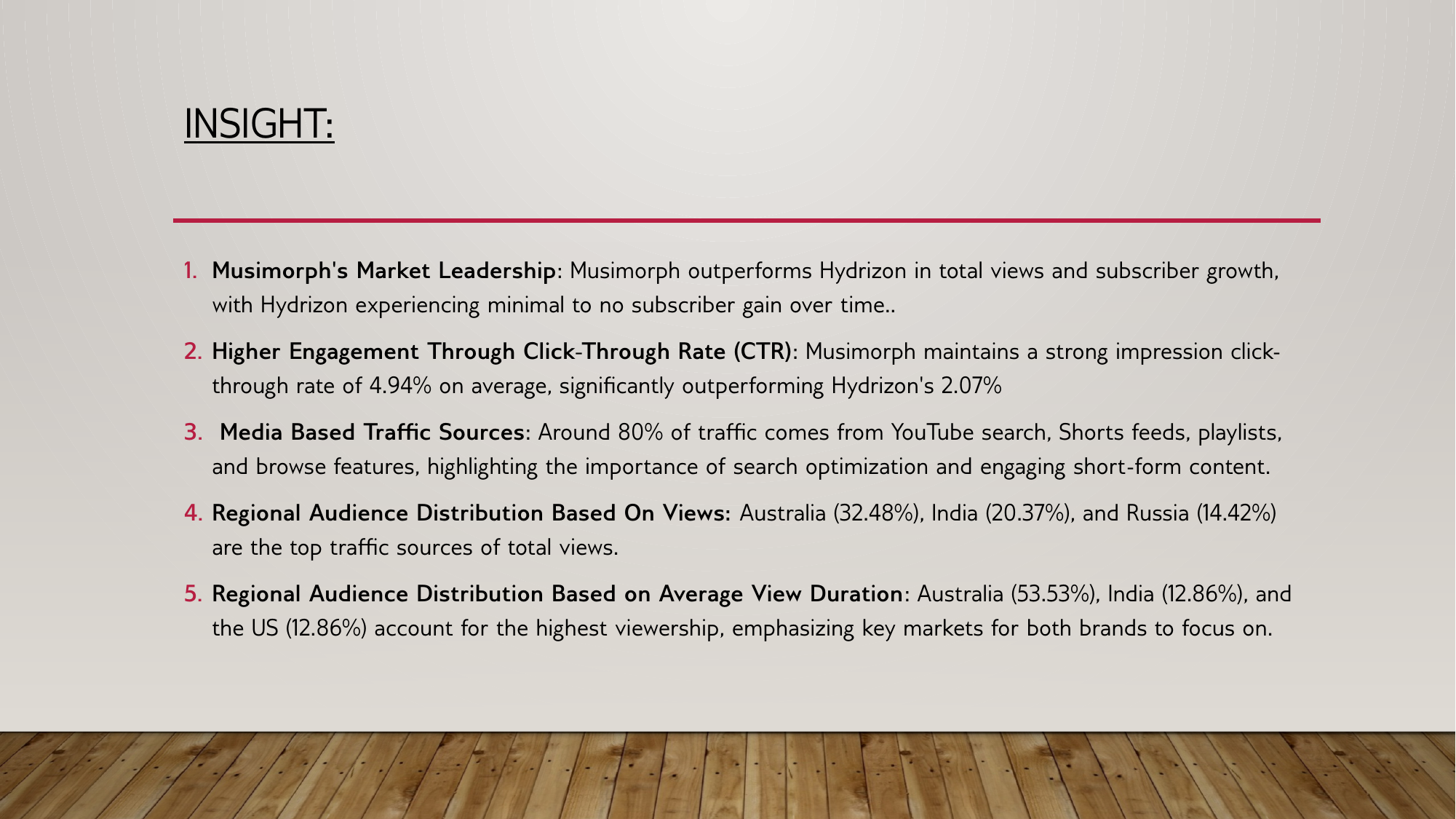

# Insight:
Musimorph's Market Leadership: Musimorph outperforms Hydrizon in total views and subscriber growth, with Hydrizon experiencing minimal to no subscriber gain over time..
Higher Engagement Through Click-Through Rate (CTR): Musimorph maintains a strong impression click-through rate of 4.94% on average, significantly outperforming Hydrizon's 2.07%
 Media Based Traffic Sources: Around 80% of traffic comes from YouTube search, Shorts feeds, playlists, and browse features, highlighting the importance of search optimization and engaging short-form content.
Regional Audience Distribution Based On Views: Australia (32.48%), India (20.37%), and Russia (14.42%) are the top traffic sources of total views.
Regional Audience Distribution Based on Average View Duration: Australia (53.53%), India (12.86%), and the US (12.86%) account for the highest viewership, emphasizing key markets for both brands to focus on.